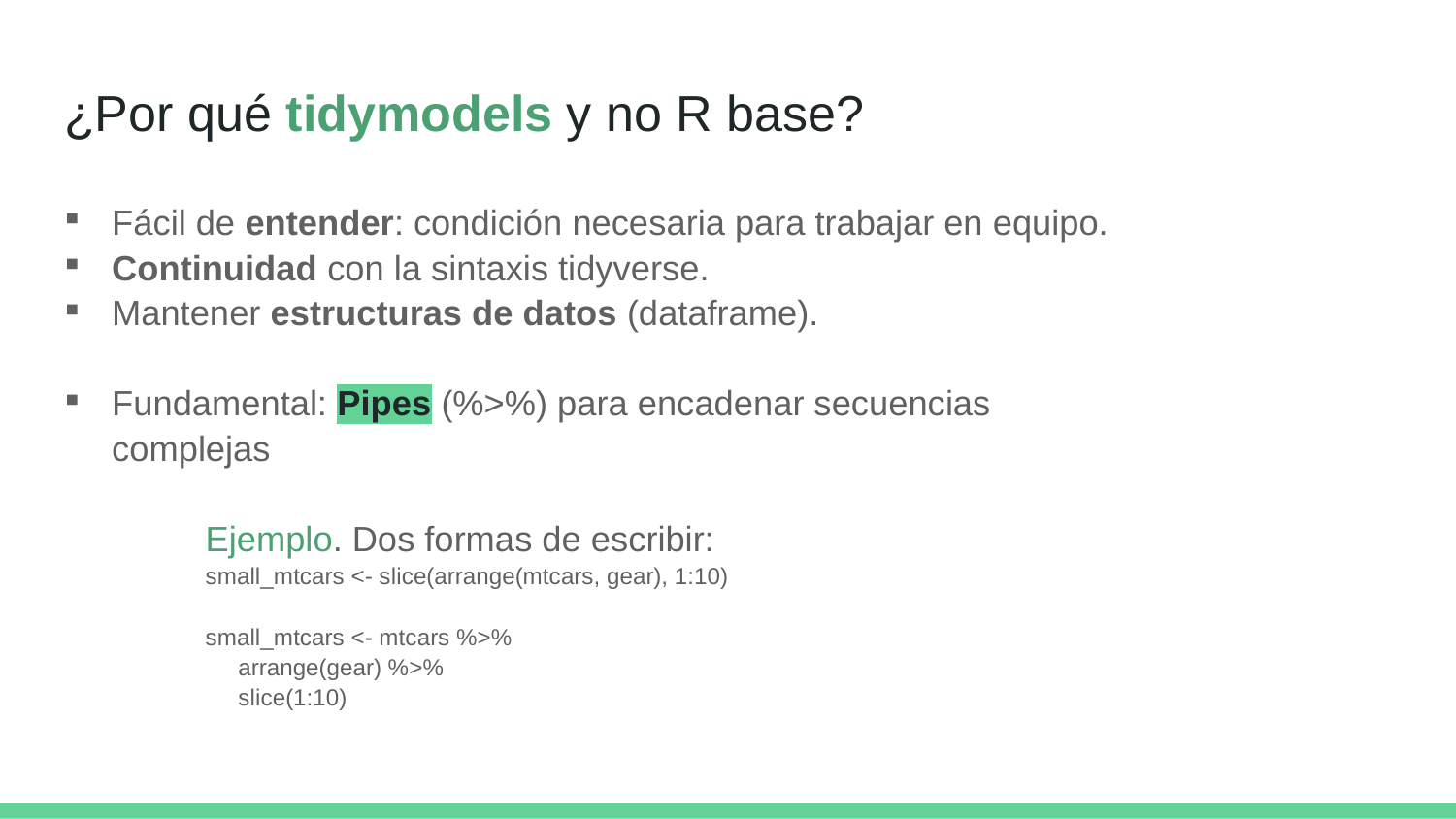

# ¿Por qué tidymodels y no R base?
Fácil de entender: condición necesaria para trabajar en equipo.
Continuidad con la sintaxis tidyverse.
Mantener estructuras de datos (dataframe).

Fundamental: Pipes (%>%) para encadenar secuencias complejas

	Ejemplo. Dos formas de escribir:
	small_mtcars <- slice(arrange(mtcars, gear), 1:10)

	small_mtcars <- mtcars %>%
 	     arrange(gear) %>%
 	     slice(1:10)